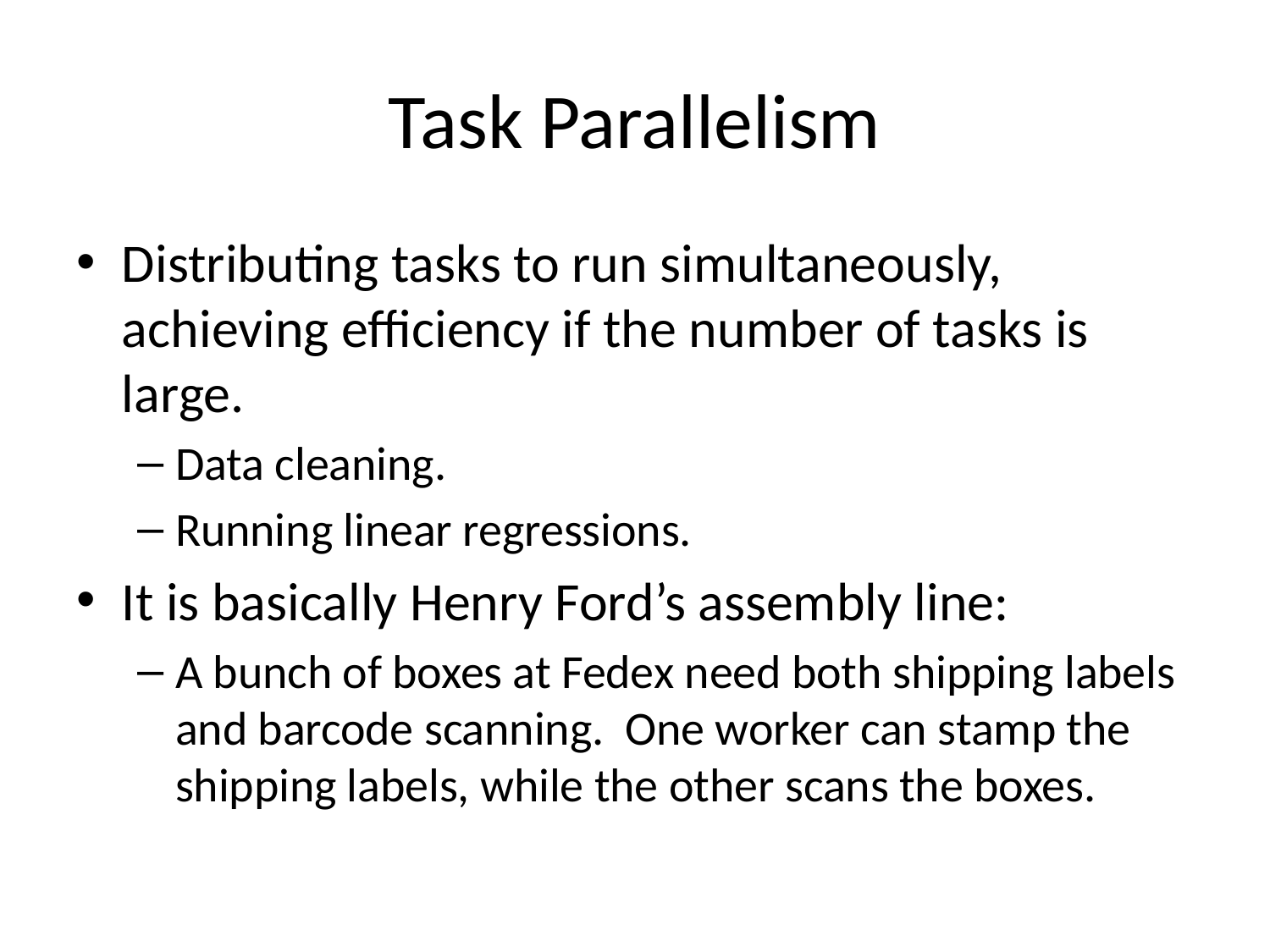

# Task Parallelism
Distributing tasks to run simultaneously, achieving efficiency if the number of tasks is large.
Data cleaning.
Running linear regressions.
It is basically Henry Ford’s assembly line:
A bunch of boxes at Fedex need both shipping labels and barcode scanning.  One worker can stamp the shipping labels, while the other scans the boxes.